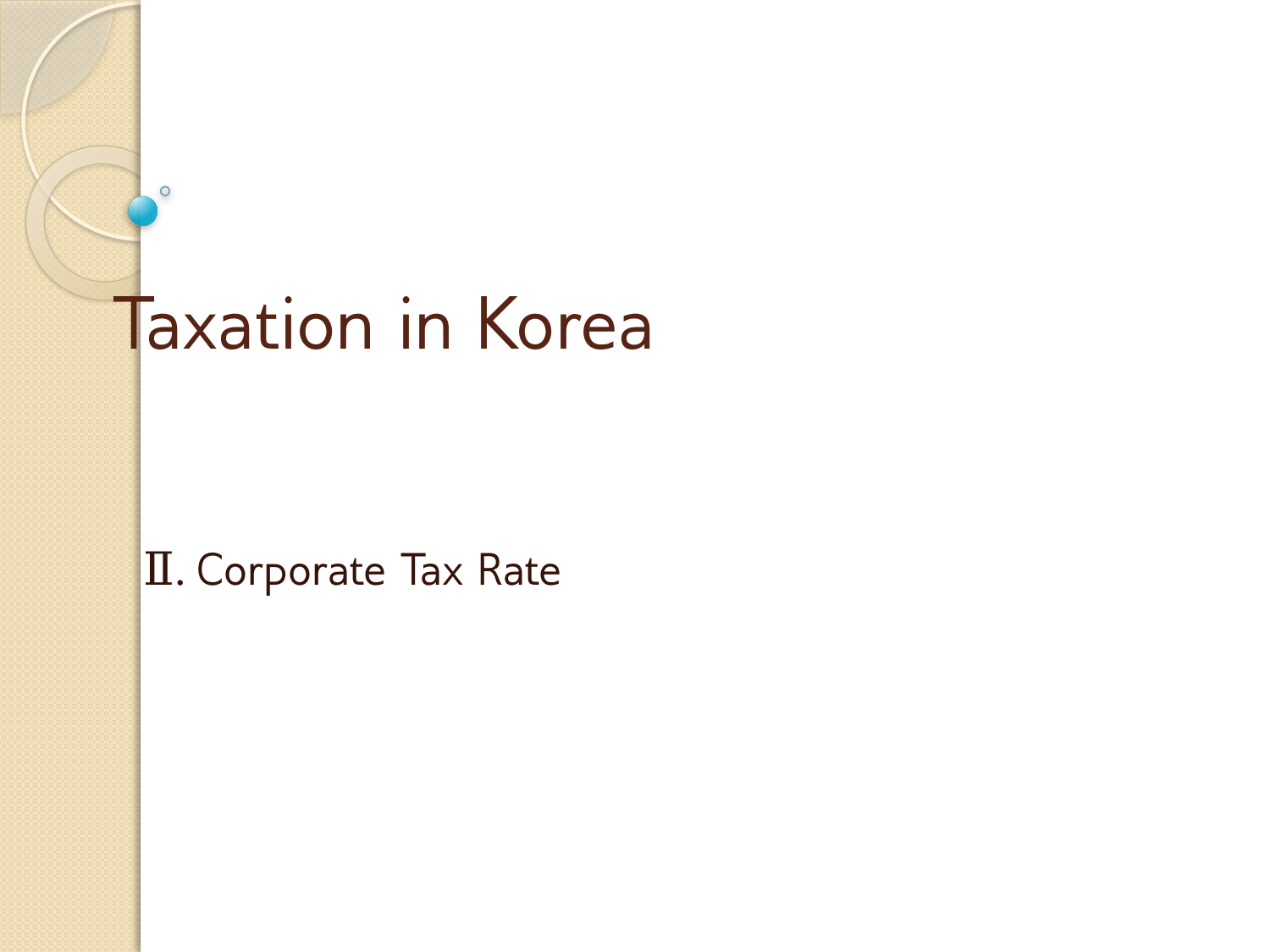

# Taxation in Korea
Ⅱ. Corporate Tax Rate